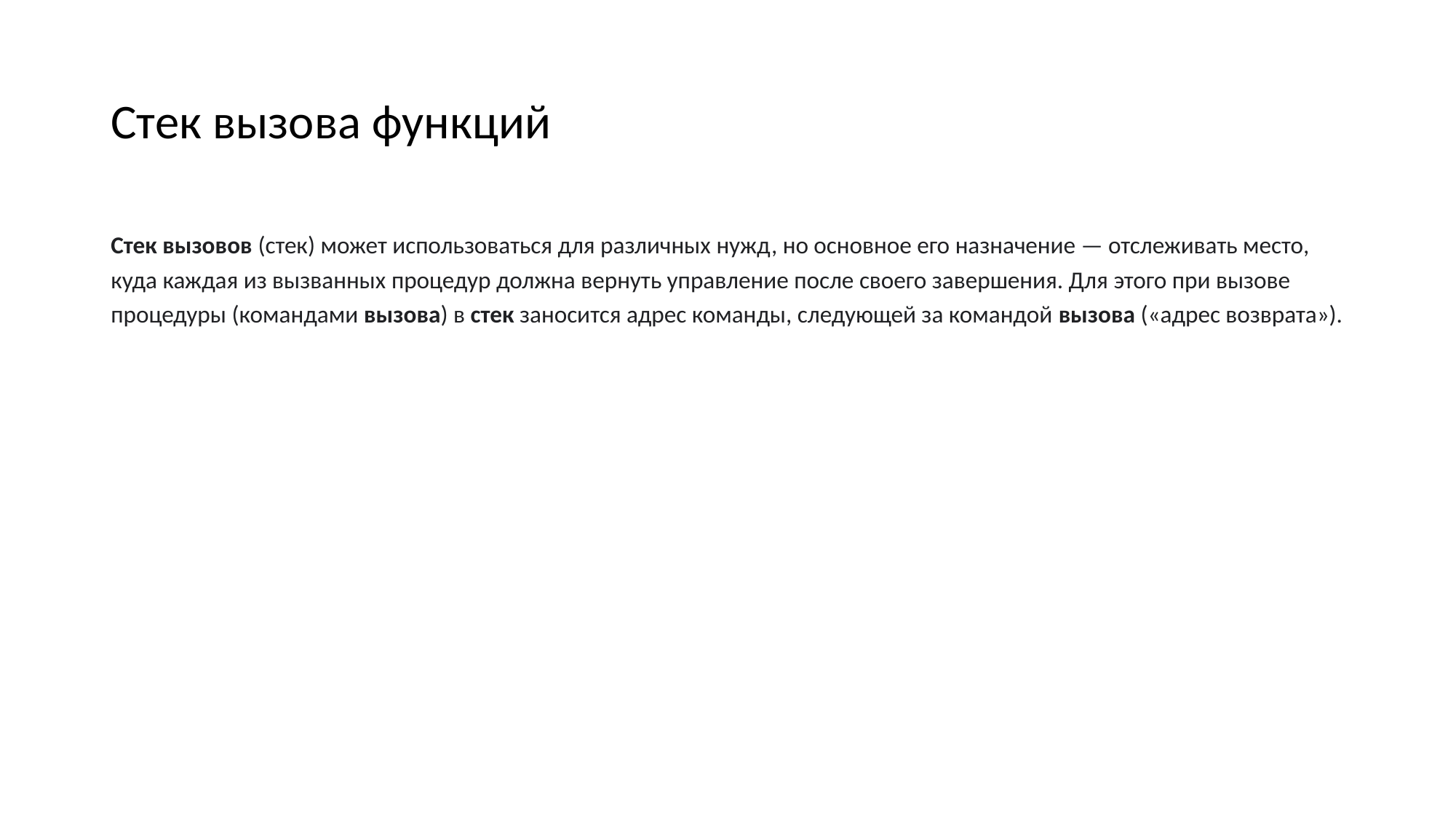

# Стек вызова функций
Стек вызовов (стек) может использоваться для различных нужд, но основное его назначение — отслеживать место, куда каждая из вызванных процедур должна вернуть управление после своего завершения. Для этого при вызове процедуры (командами вызова) в стек заносится адрес команды, следующей за командой вызова («адрес возврата»).